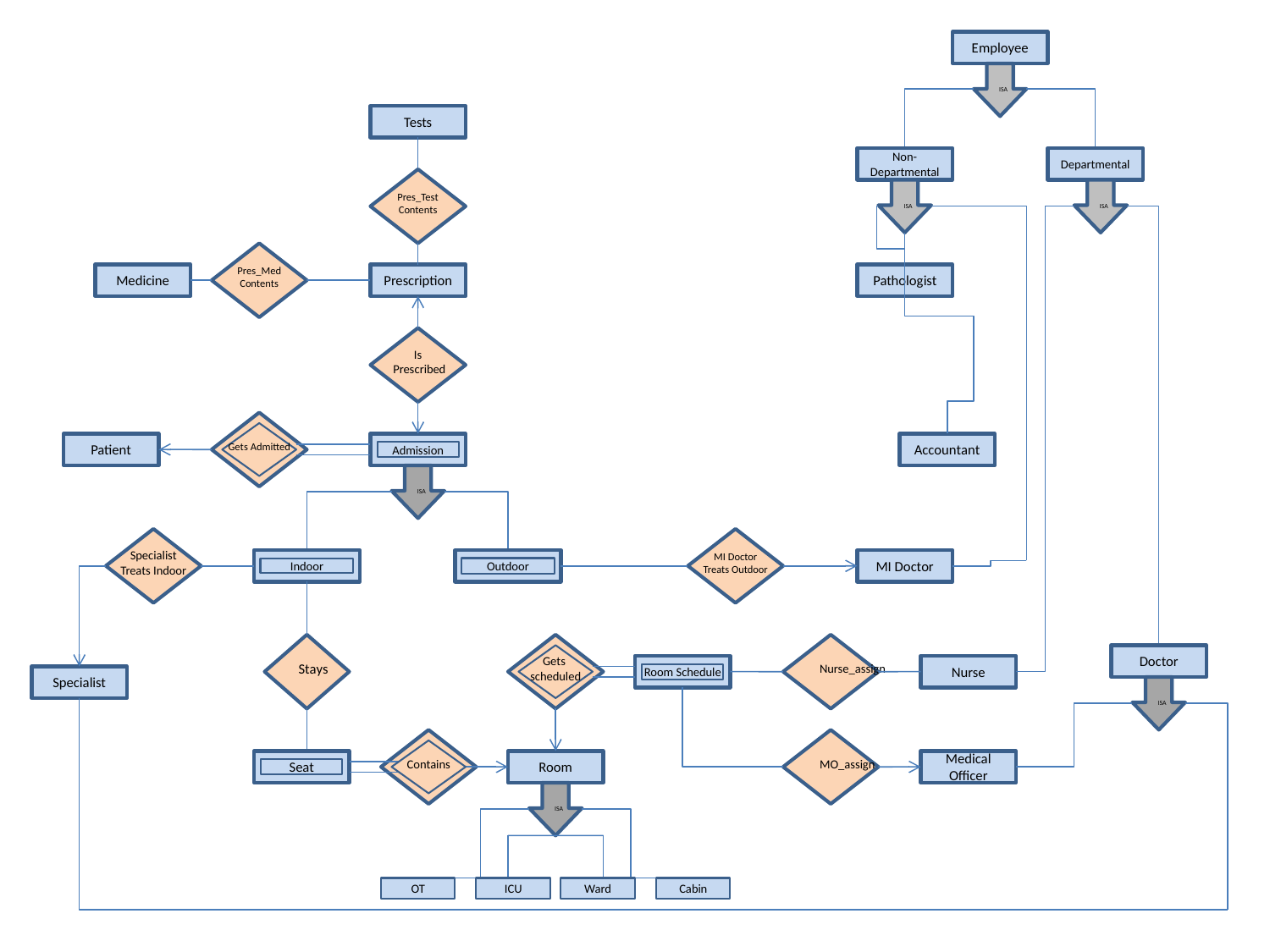

Employee

ISA

Tests
Non-
Departmental
Departmental
Pres_Test
Contents

ISA

ISA

Pres_Med
Contents
Medicine
Prescription
Pathologist
Is
 Prescribed

Gets Admitted
Patient

Accountant
Admission

ISA

Specialist
Treats Indoor
MI Doctor
Treats Outdoor

MI Doctor
Outdoor
Indoor
Stays

Nurse_assign
Gets
scheduled
Doctor

Nurse
Room Schedule
Specialist

ISA

MO_assign
Contains

Room
Medical Officer
Seat

ISA

OT
ICU
Ward
Cabin